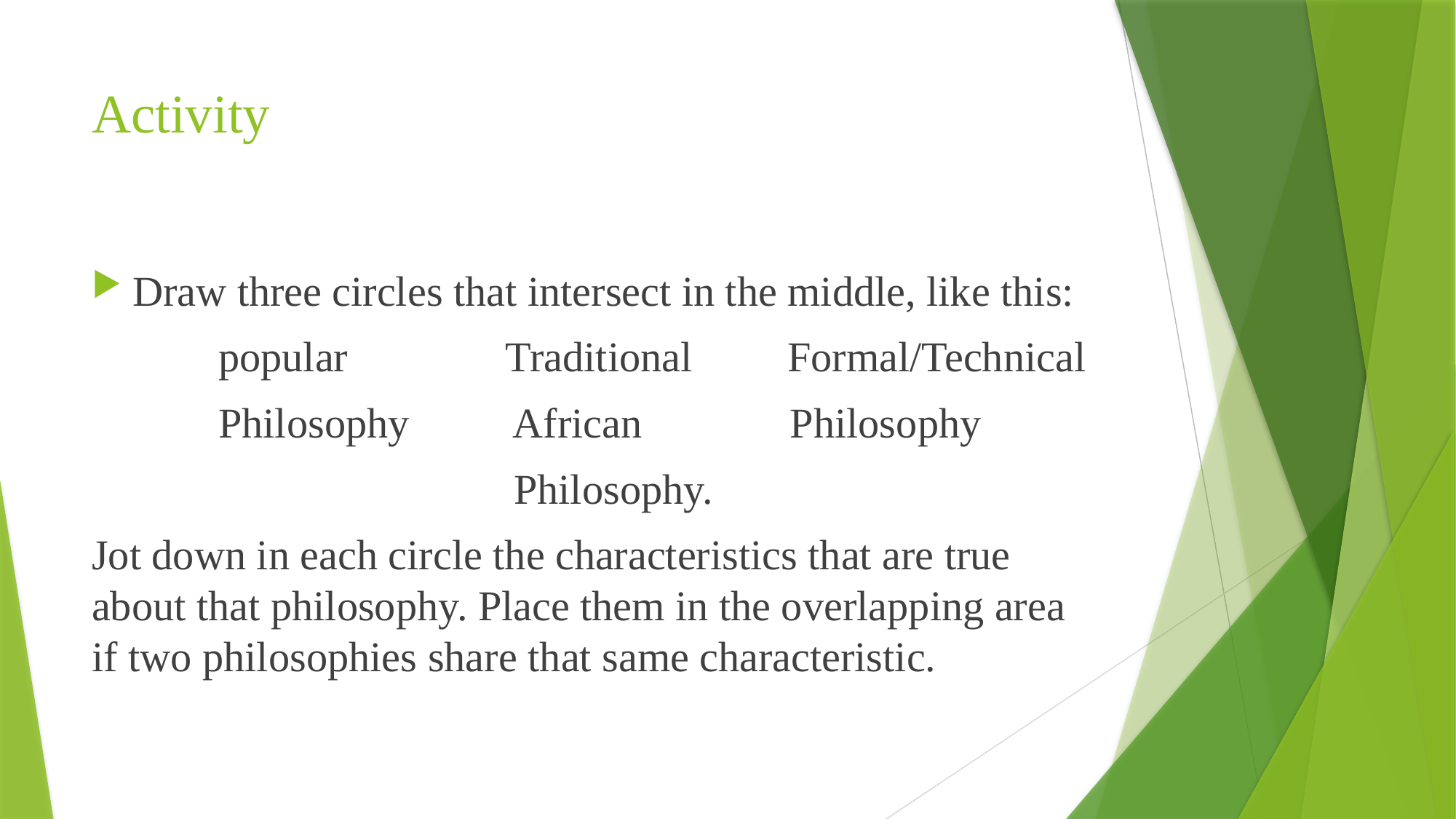

# Activity
Draw three circles that intersect in the middle, like this:
            popular               Traditional         Formal/Technical
            Philosophy          African              Philosophy
                                        Philosophy.
Jot down in each circle the characteristics that are true about that philosophy. Place them in the overlapping area if two philosophies share that same characteristic.